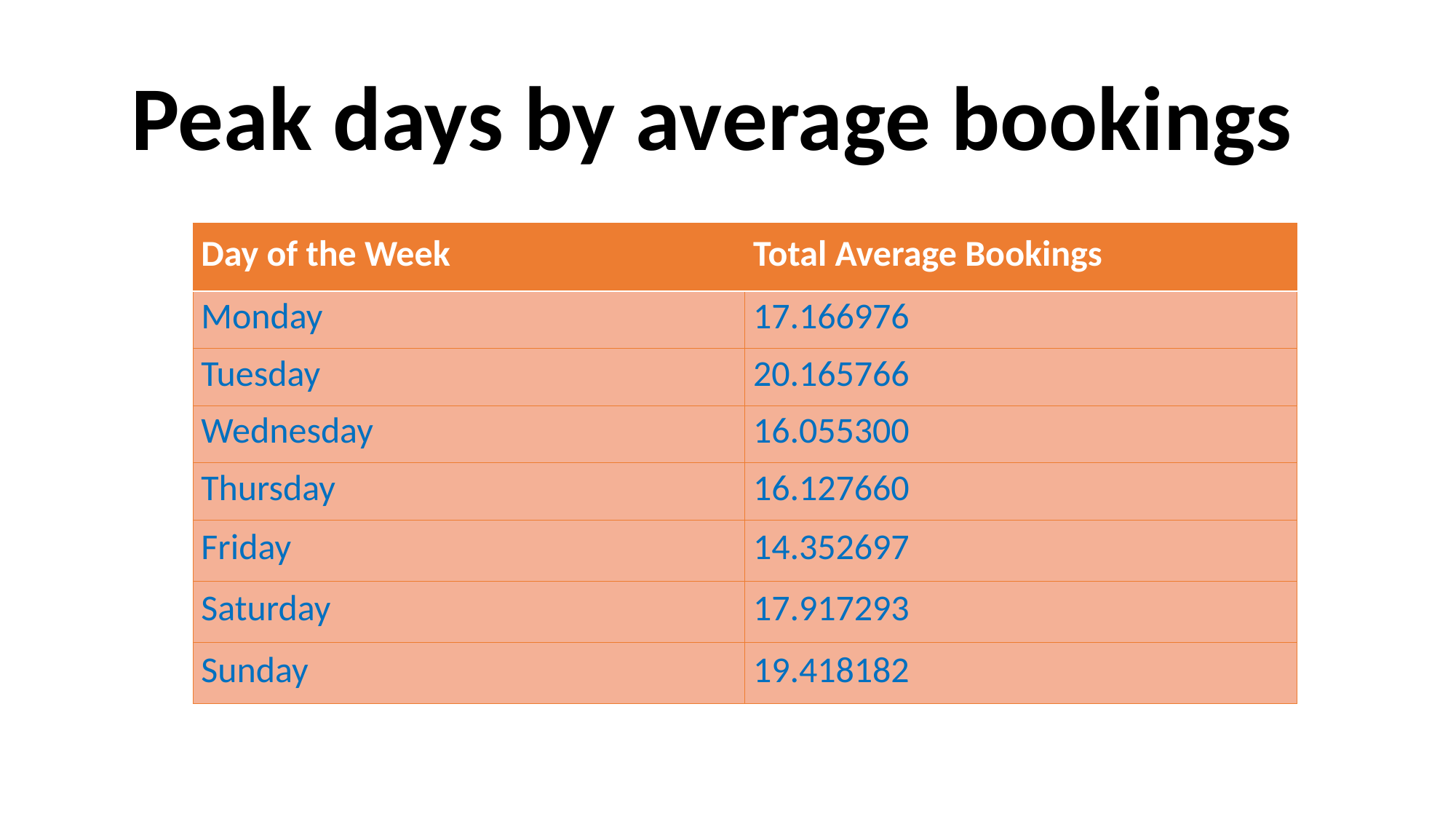

# Peak days by average bookings
| Day of the Week | Total Average Bookings |
| --- | --- |
| Monday | 17.166976 |
| Tuesday | 20.165766 |
| Wednesday | 16.055300 |
| Thursday | 16.127660 |
| Friday | 14.352697 |
| Saturday | 17.917293 |
| Sunday | 19.418182 |